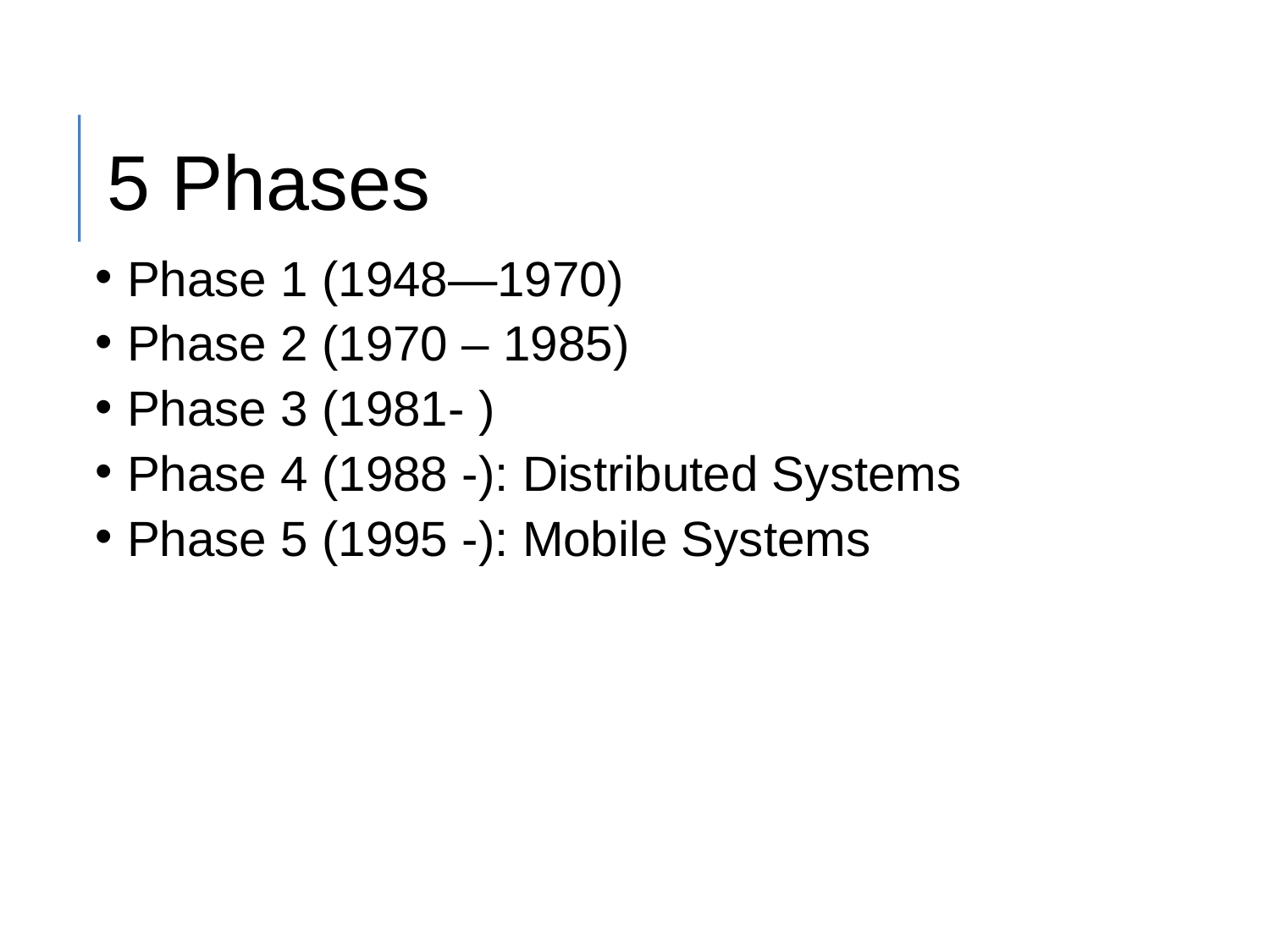

# 5 Phases
Phase 1 (1948—1970)
Phase 2 (1970 – 1985)
Phase 3 (1981- )
Phase 4 (1988 -): Distributed Systems
Phase 5 (1995 -): Mobile Systems